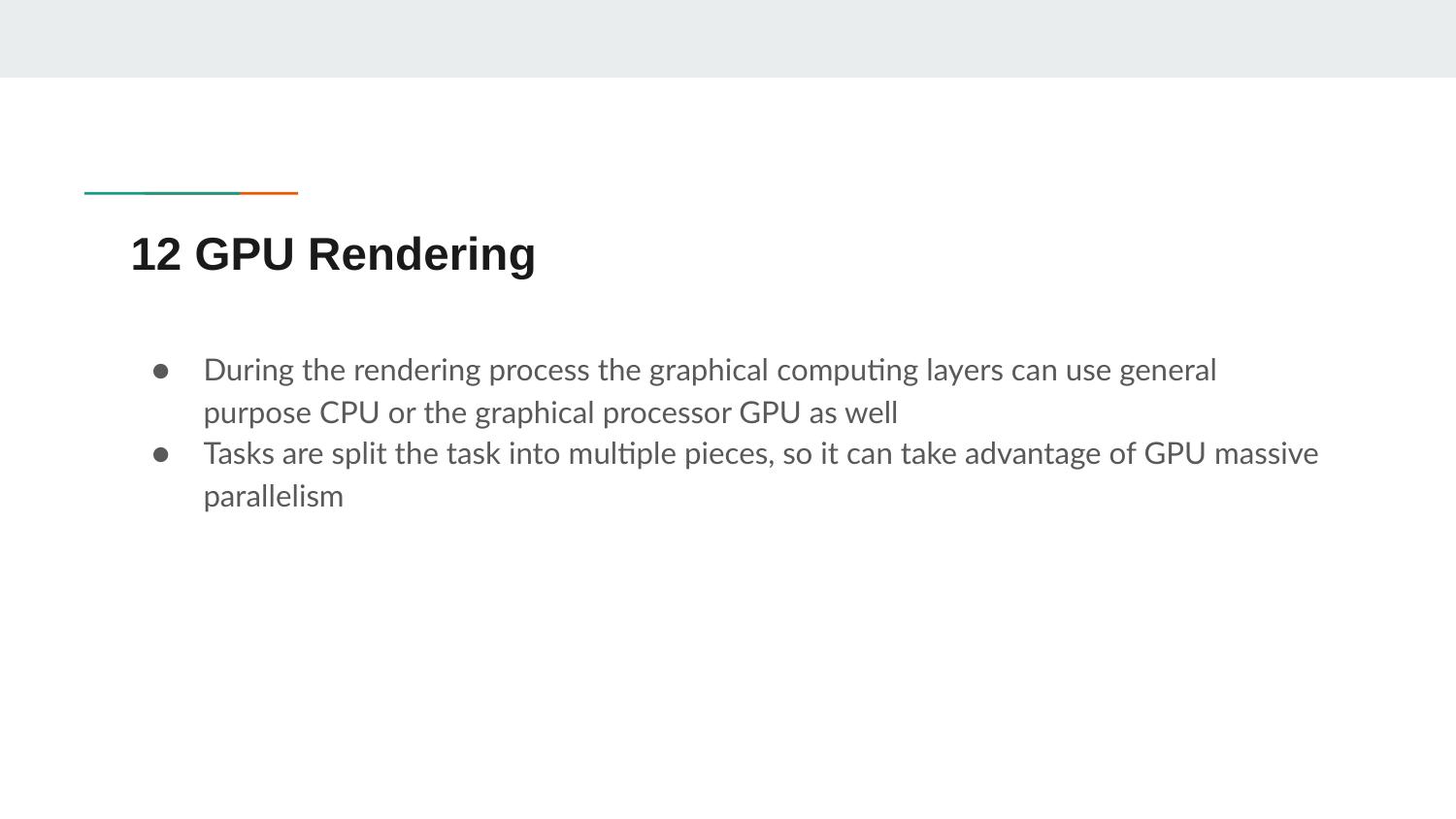

# 12 GPU Rendering
During the rendering process the graphical computing layers can use general purpose CPU or the graphical processor GPU as well
Tasks are split the task into multiple pieces, so it can take advantage of GPU massive parallelism